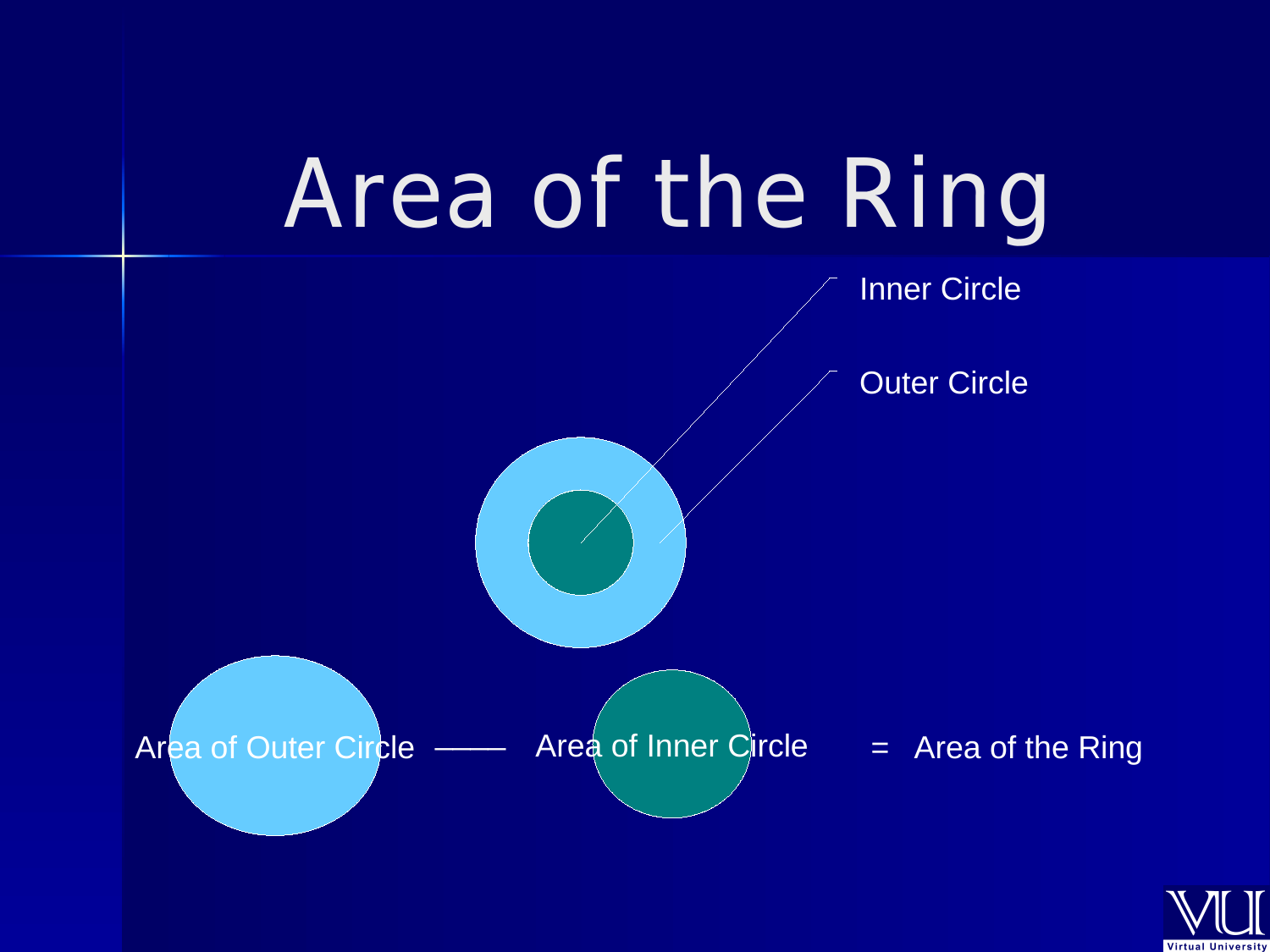

# Area of the Ring

Inner Circle
Outer Circle

Area of Inner Circle
____
Area of Outer Circle
=   Area of the Ring